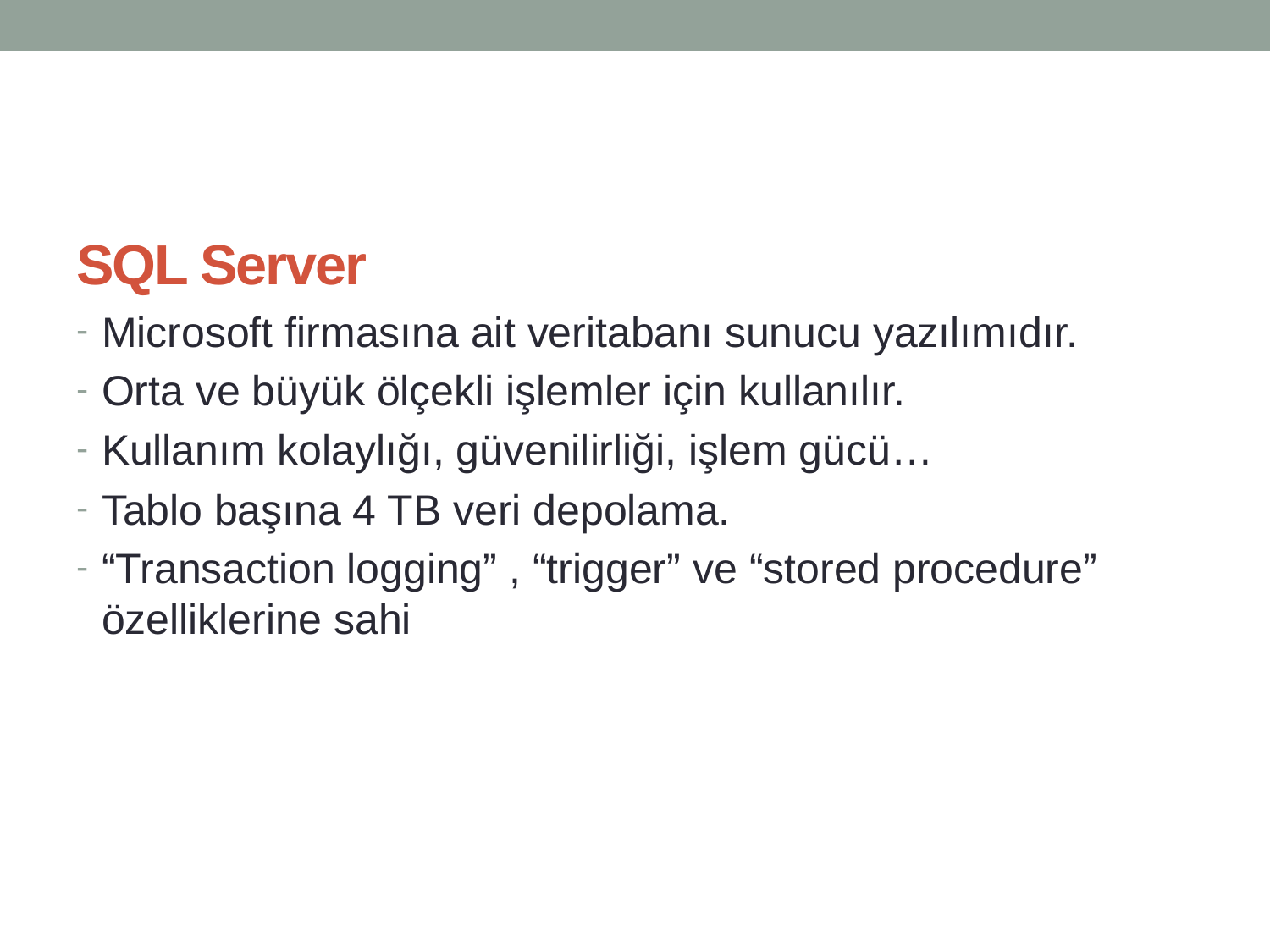

#
SQL Server
Microsoft firmasına ait veritabanı sunucu yazılımıdır.
Orta ve büyük ölçekli işlemler için kullanılır.
Kullanım kolaylığı, güvenilirliği, işlem gücü…
Tablo başına 4 TB veri depolama.
“Transaction logging” , “trigger” ve “stored procedure” özelliklerine sahi